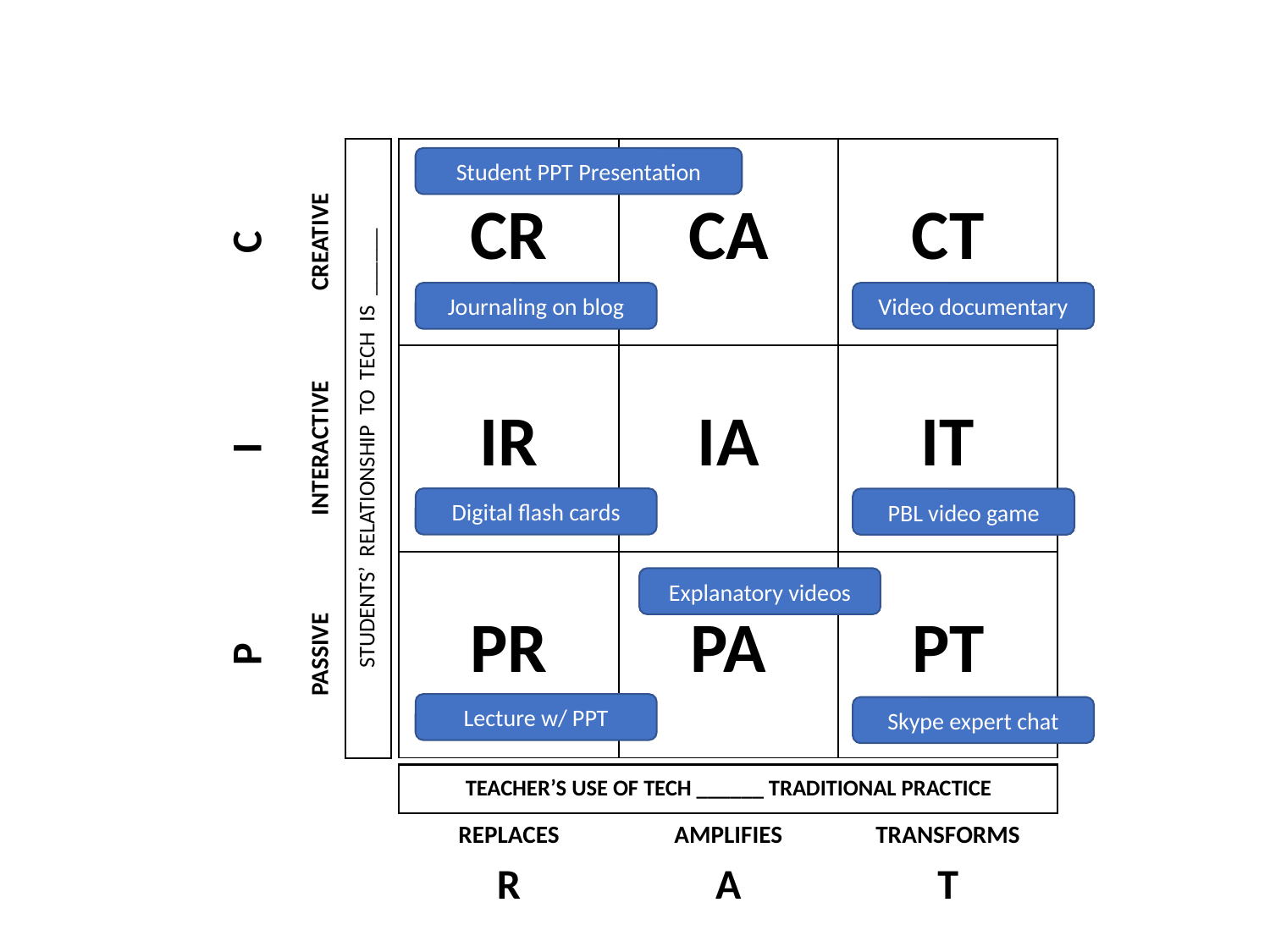

| C | CREATIVE |
| --- | --- |
| I | INTERACTIVE |
| P | PASSIVE |
| CR | CA | CT |
| --- | --- | --- |
| IR | IA | IT |
| PR | PA | PT |
Student PPT Presentation
Journaling on blog
Video documentary
STUDENTS’  RELATIONSHIP  TO  TECH  IS  ______
Digital flash cards
PBL video game
Explanatory videos
Lecture w/ PPT
Skype expert chat
# TEACHER’S USE OF TECH ______ TRADITIONAL PRACTICE
| REPLACES | AMPLIFIES | TRANSFORMS |
| --- | --- | --- |
| R | A | T |